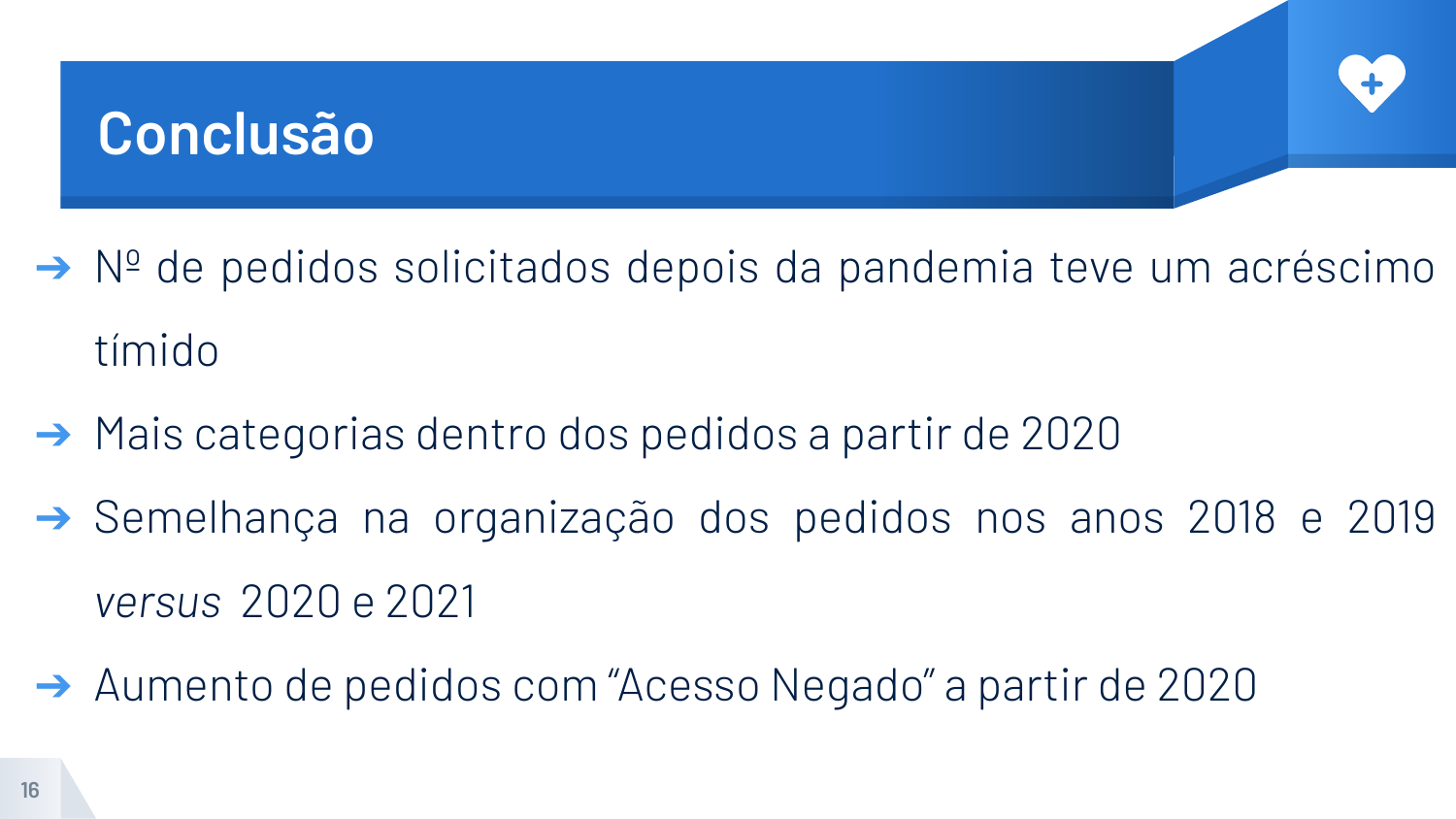

# Conclusão
Nº de pedidos solicitados depois da pandemia teve um acréscimo tímido
Mais categorias dentro dos pedidos a partir de 2020
Semelhança na organização dos pedidos nos anos 2018 e 2019 versus  2020 e 2021
Aumento de pedidos com “Acesso Negado” a partir de 2020
16